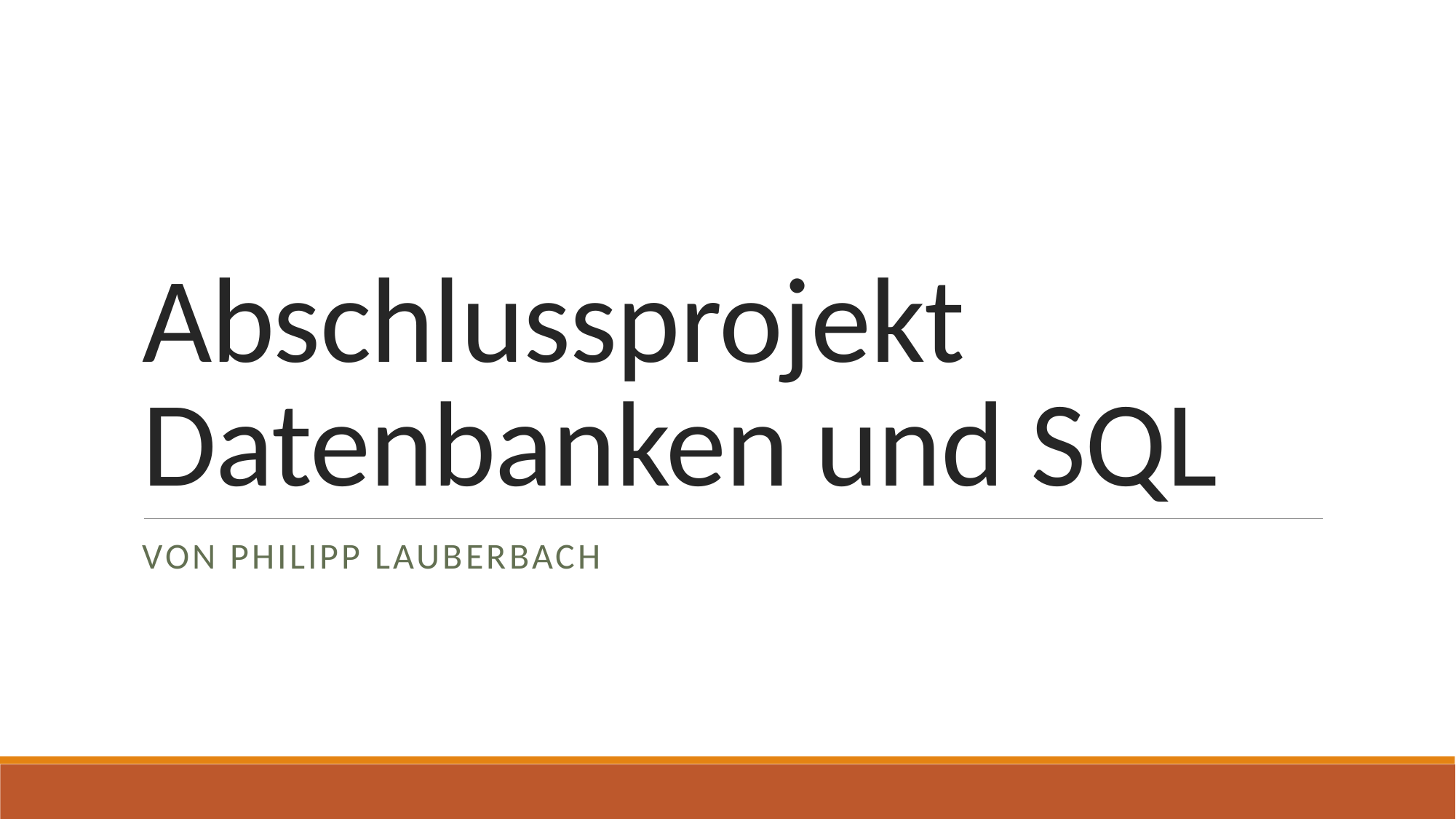

# Abschlussprojekt Datenbanken und SQL
Von Philipp Lauberbach